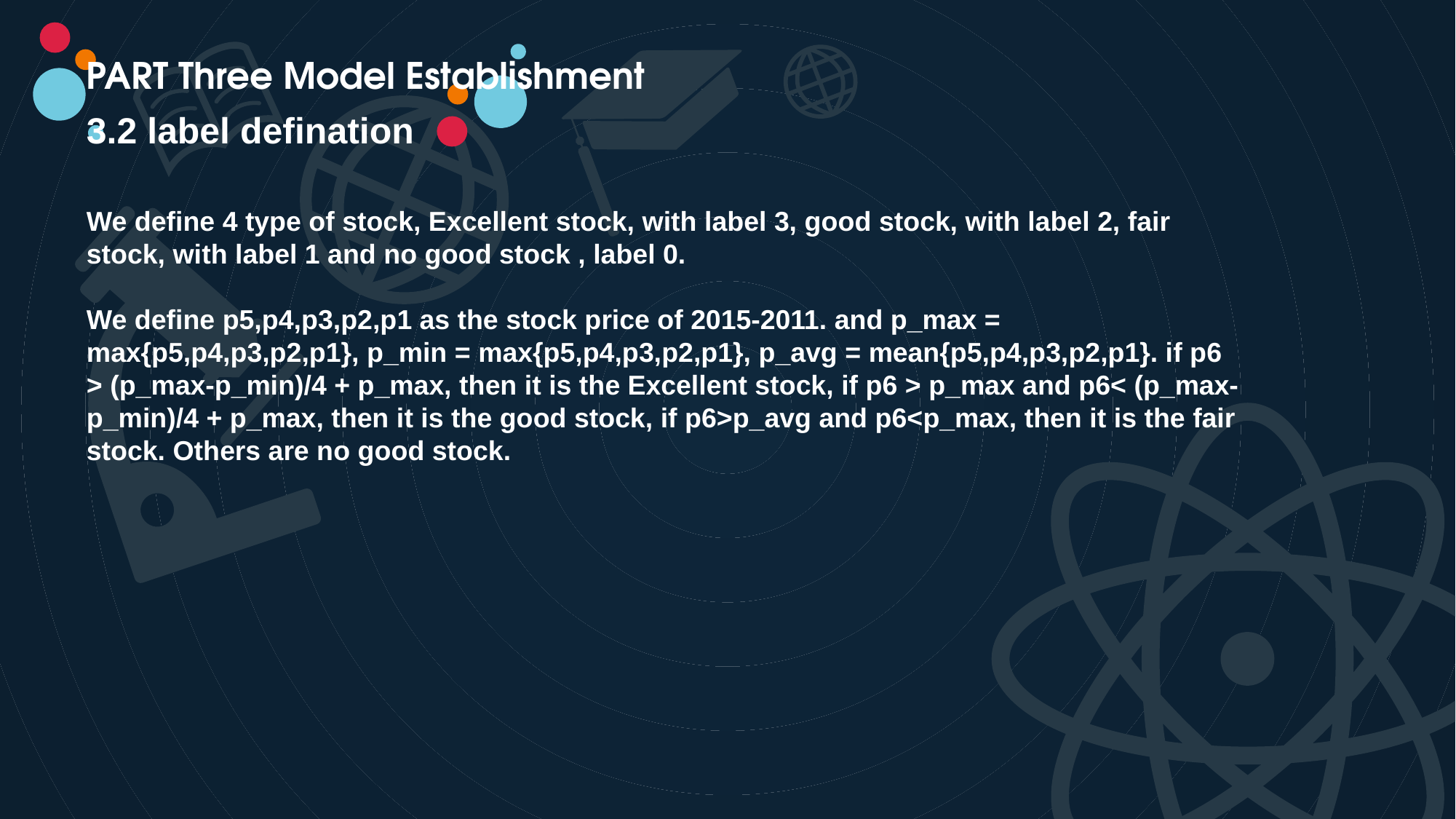

PART Three Model Establishment
3.2 label defination
We define 4 type of stock, Excellent stock, with label 3, good stock, with label 2, fair stock, with label 1 and no good stock , label 0.

We define p5,p4,p3,p2,p1 as the stock price of 2015-2011. and p_max = max{p5,p4,p3,p2,p1}, p_min = max{p5,p4,p3,p2,p1}, p_avg = mean{p5,p4,p3,p2,p1}. if p6 > (p_max-p_min)/4 + p_max, then it is the Excellent stock, if p6 > p_max and p6< (p_max-p_min)/4 + p_max, then it is the good stock, if p6>p_avg and p6<p_max, then it is the fair stock. Others are no good stock.